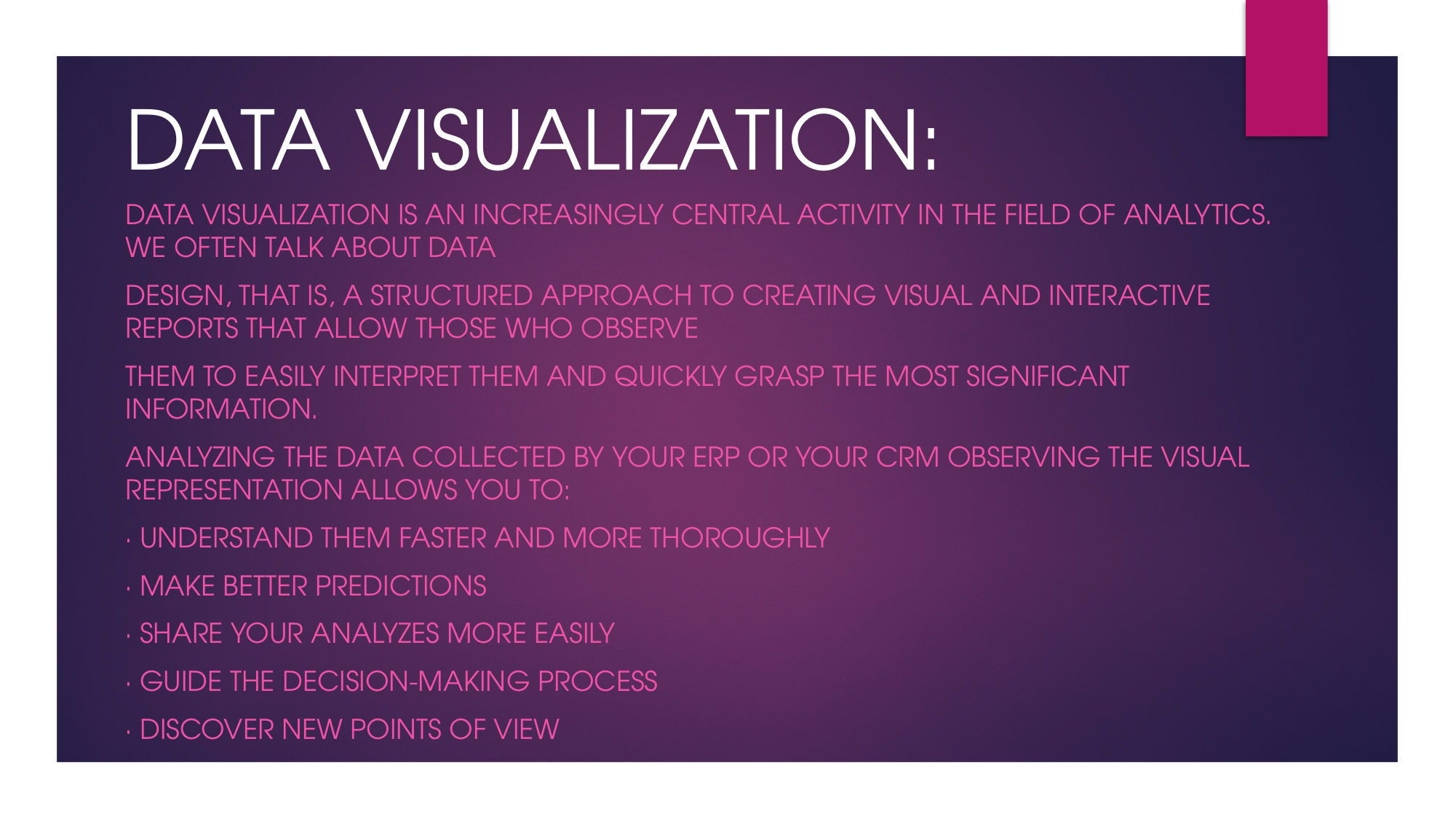

# DATA VISUALIZATION:
Data Visualization is an increasingly central activity in the field of Analytics. We often talk about Data
Design, that is, a structured approach to creating visual and interactive reports that allow those who observe
them to easily interpret them and quickly grasp the most significant information.
Analyzing the data collected by your ERP or your CRM observing the visual representation allows you to:
· understand them faster and more thoroughly
· make better predictions
· share your analyzes more easily
· guide the decision-making process
· discover new points of view